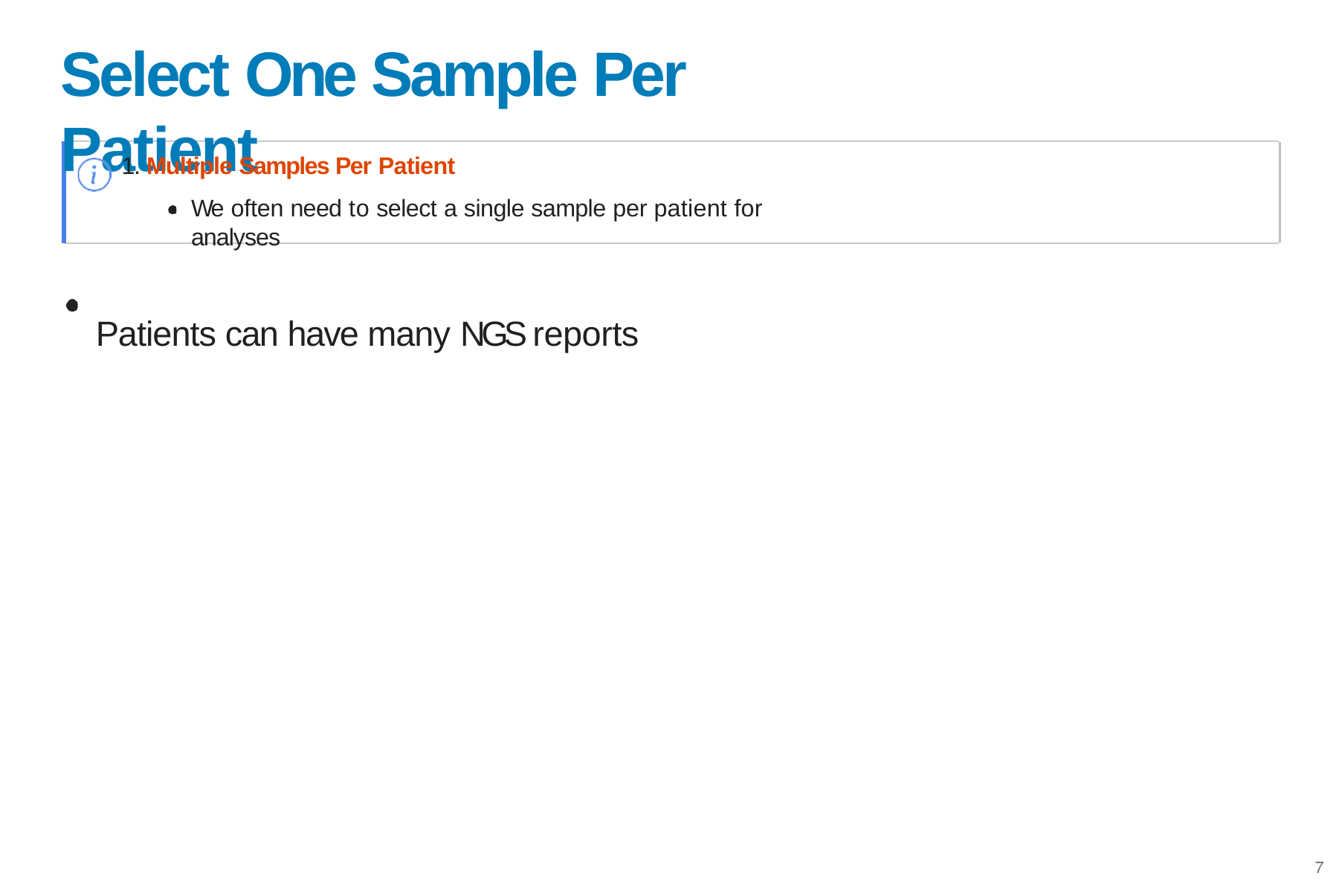

# Select One Sample Per Patient
1. Multiple Samples Per Patient
We often need to select a single sample per patient for analyses

Patients can have many NGS reports

7